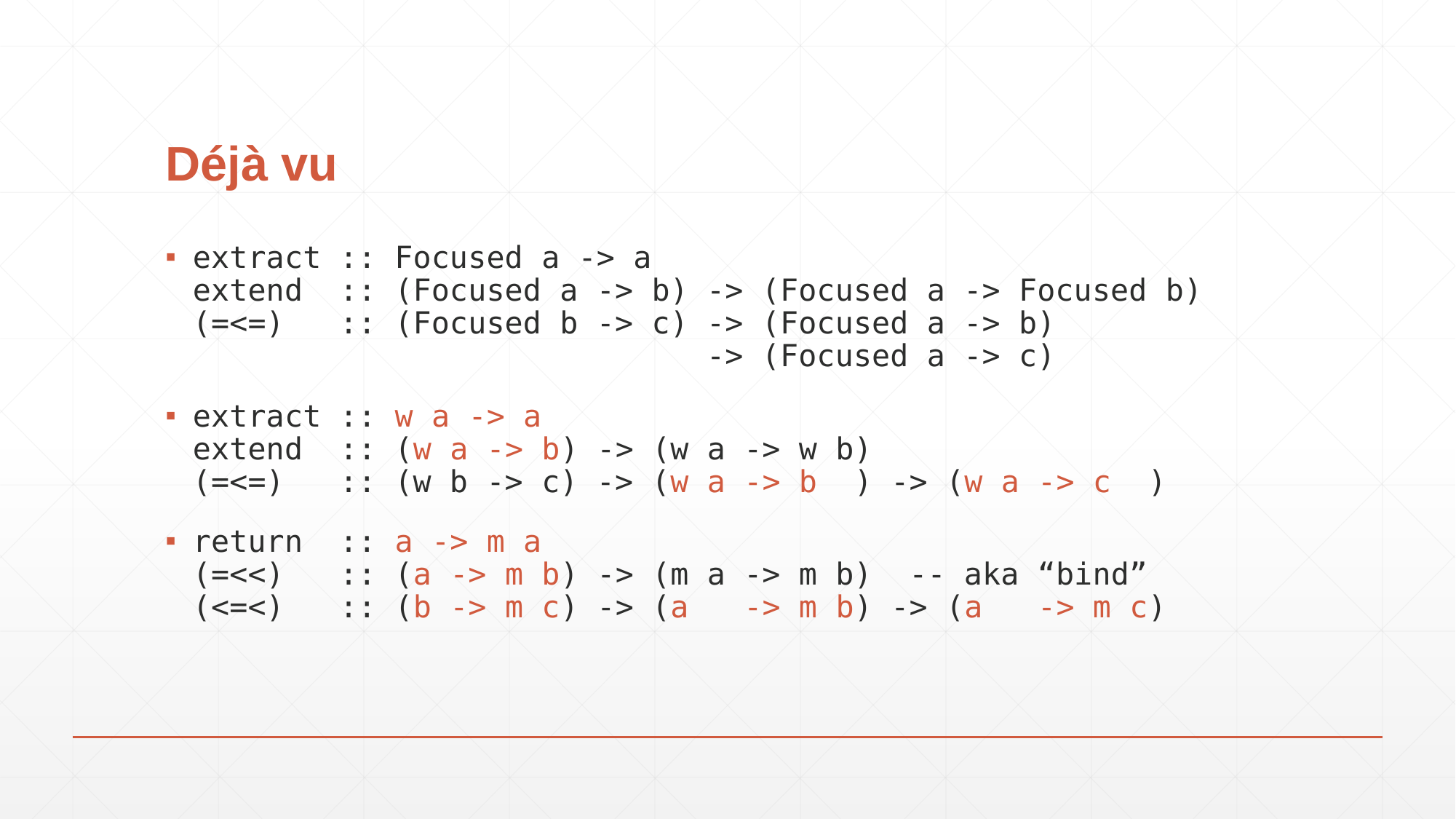

# Déjà vu
extract :: Focused a -> a
extend  :: (Focused a -> b) -> (Focused a -> Focused b)
(=<=)   :: (Focused b -> c) -> (Focused a -> b)
                            -> (Focused a -> c)
extract :: w a -> a
extend  :: (w a -> b) -> (w a -> w b)
(=<=)   :: (w b -> c) -> (w a -> b  ) -> (w a -> c  )
return  :: a -> m a
(=<<)   :: (a -> m b) -> (m a -> m b)  -- aka “bind”
(<=<)   :: (b -> m c) -> (a   -> m b) -> (a   -> m c)